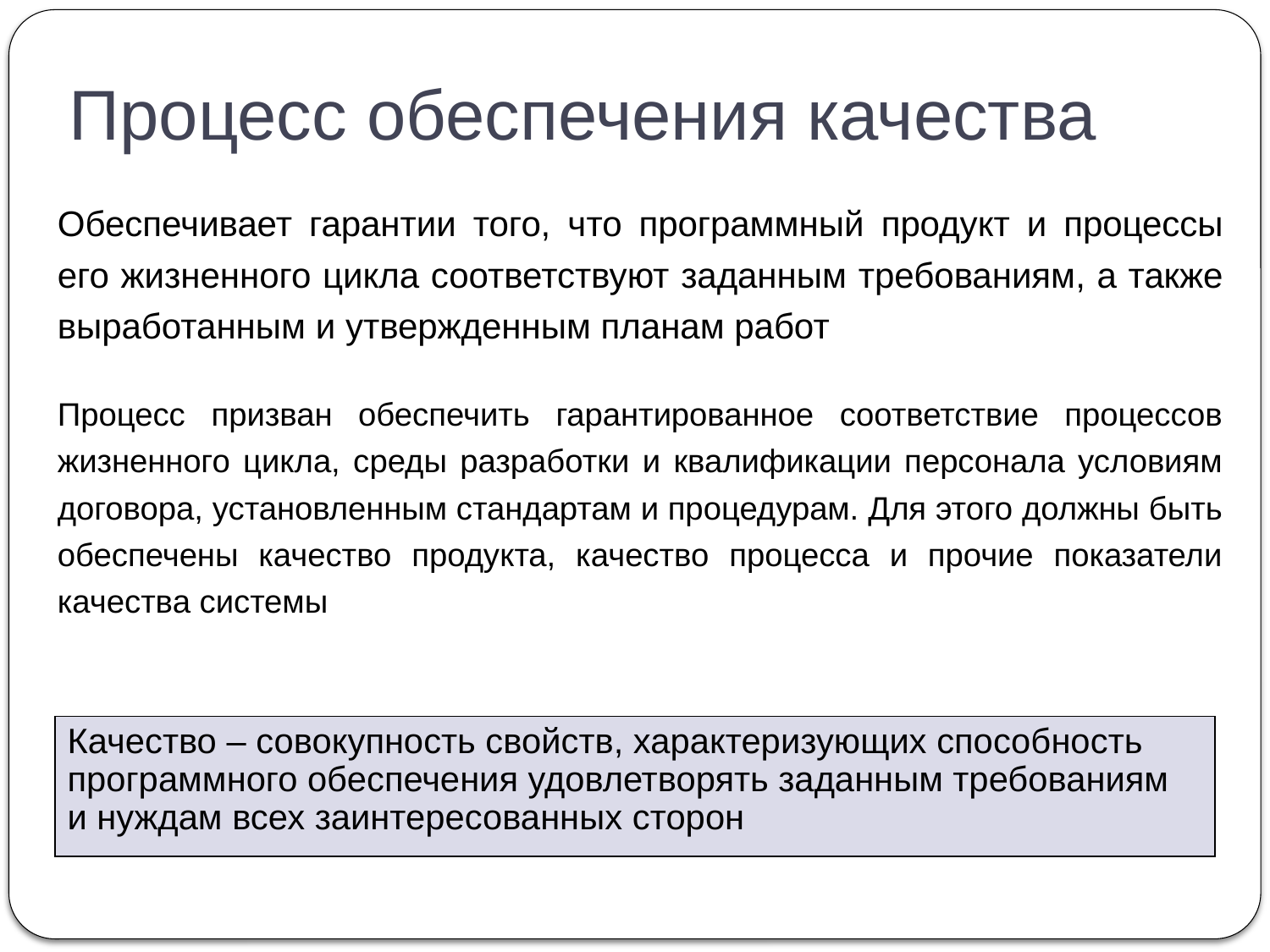

# Процесс обеспечения качества
Обеспечивает гарантии того, что программный продукт и процессы его жизненного цикла соответствуют заданным требованиям, а также выработанным и утвержденным планам работ

Процесс призван обеспечить гарантированное соответствие процессов жизненного цикла, среды разработки и квалификации персонала условиям договора, установленным стандартам и процедурам. Для этого должны быть обеспечены качество продукта, качество процесса и прочие показатели качества системы
Качество – совокупность свойств, характеризующих способность
программного обеспечения удовлетворять заданным требованиям
и нуждам всех заинтересованных сторон